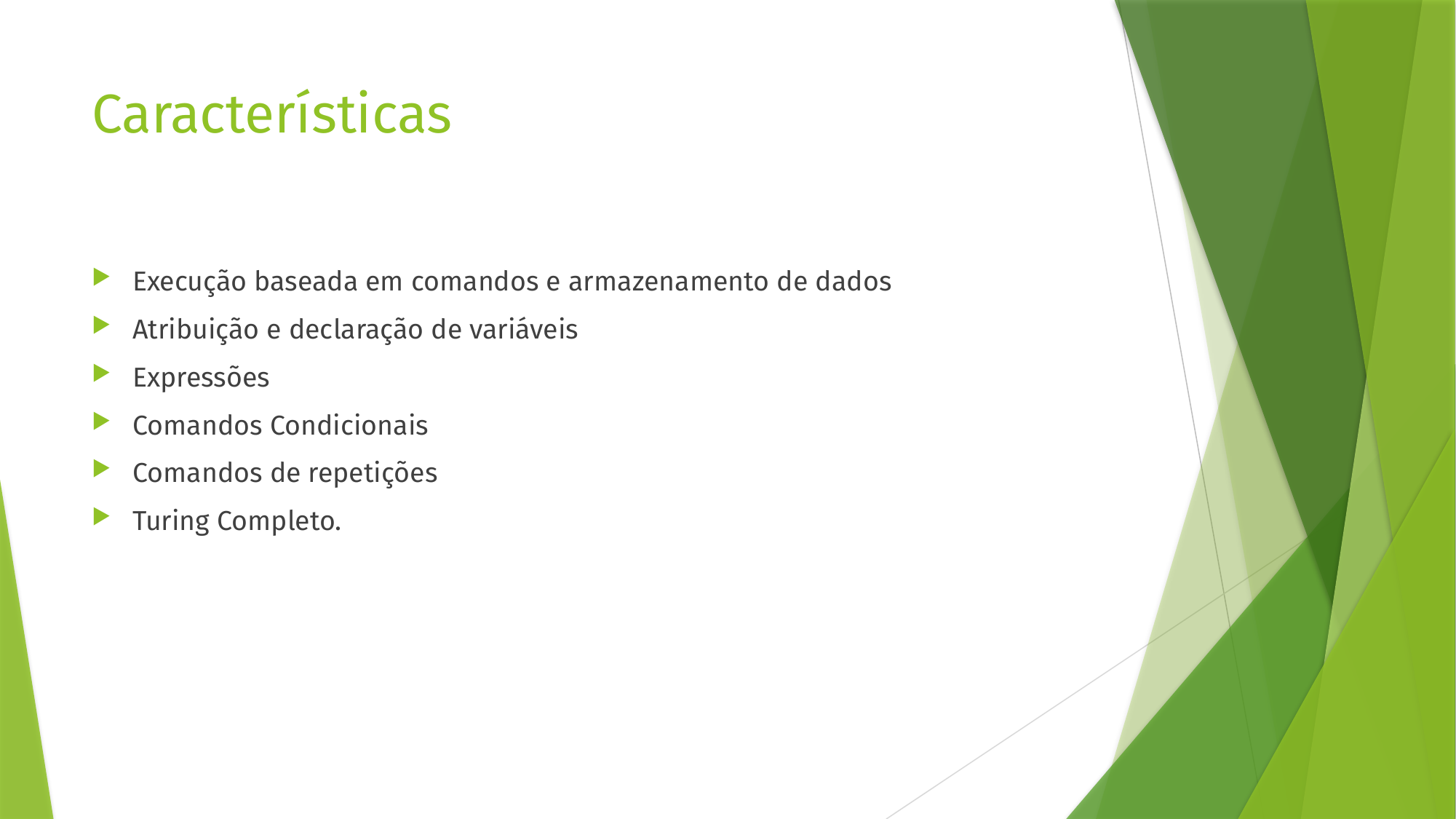

# Características
Execução baseada em comandos e armazenamento de dados
Atribuição e declaração de variáveis
Expressões
Comandos Condicionais
Comandos de repetições
Turing Completo.